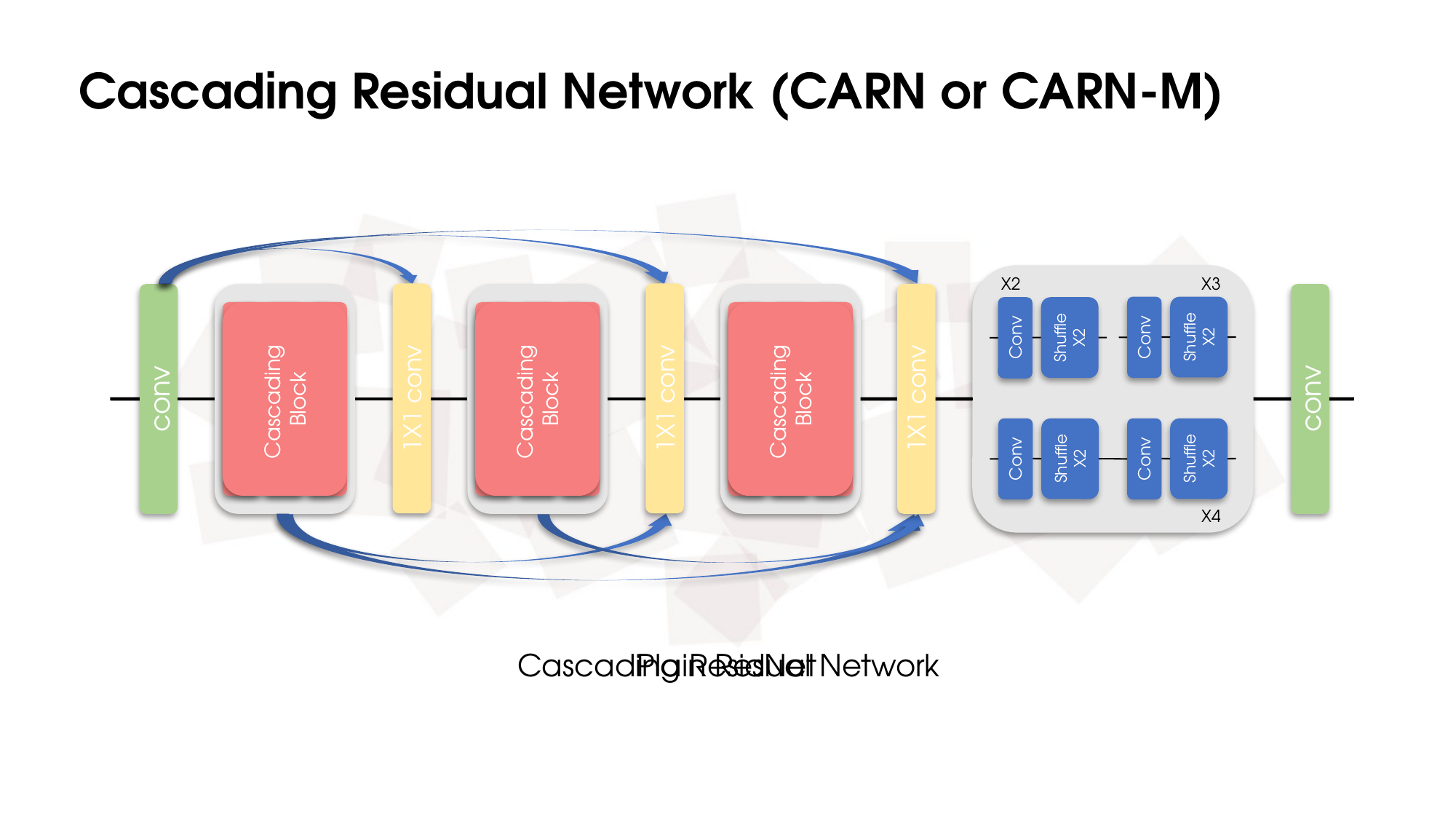

Cascading Residual Network (CARN or CARN-M)

X2
X3
Shuffle X2
Shuffle X2
Conv
Conv

Cascading  Block
Cascading  Block
Cascading  Block
1X1 conv
1X1 conv
conv
1X1 conv
conv
Residual Block
Residual Block
Residual Block
Residual Block
Residual Block
Residual Block
Residual Block
Residual Block
Residual Block
Shuffle X2
Shuffle X2
Conv
Conv
X4

Cascading Residual Network
Plain ResNet